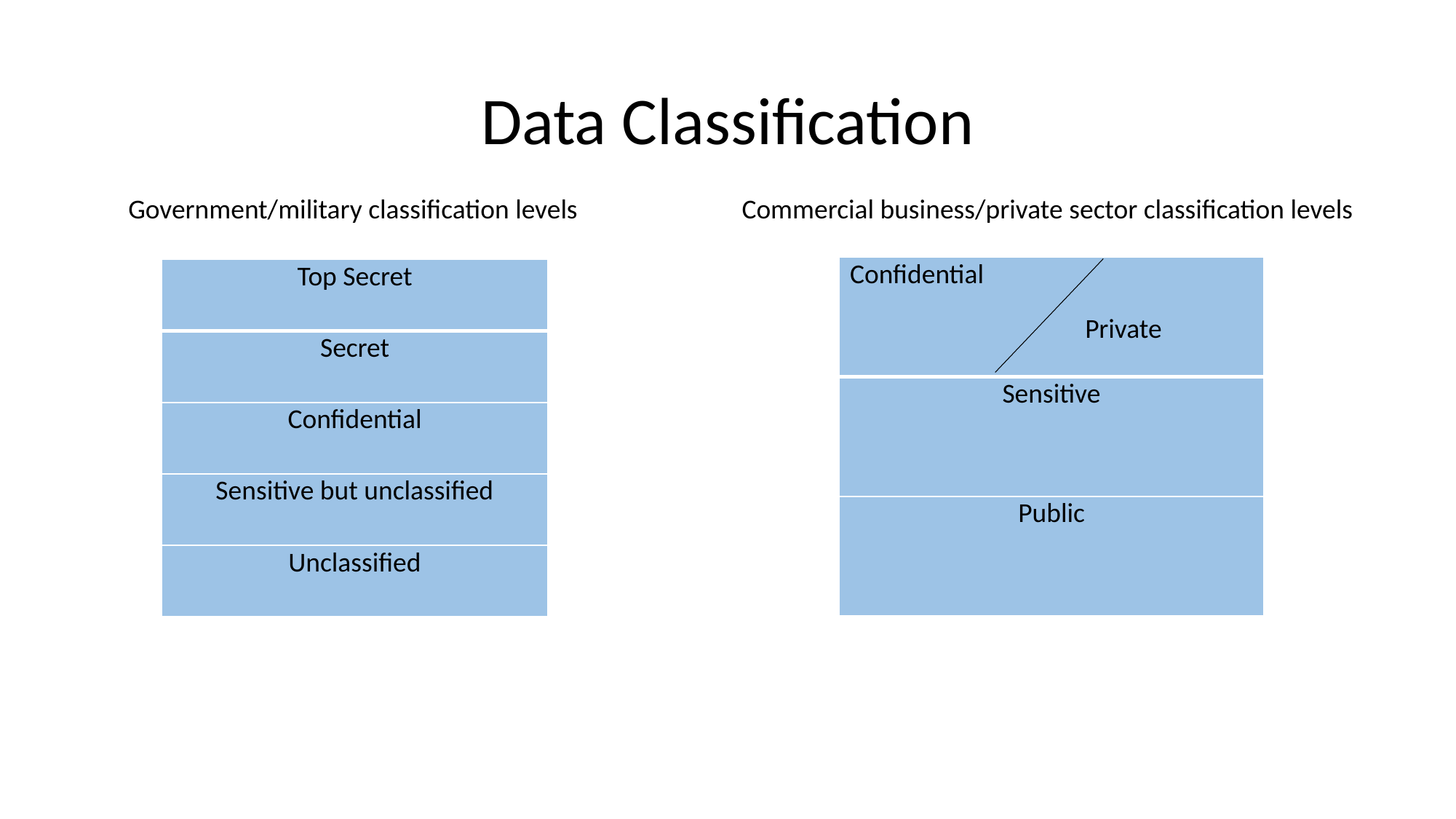

# Data Classification
Government/military classification levels
Commercial business/private sector classification levels
| Confidential Private |
| --- |
| Sensitive |
| Public |
| Top Secret |
| --- |
| Secret |
| Confidential |
| Sensitive but unclassified |
| Unclassified |